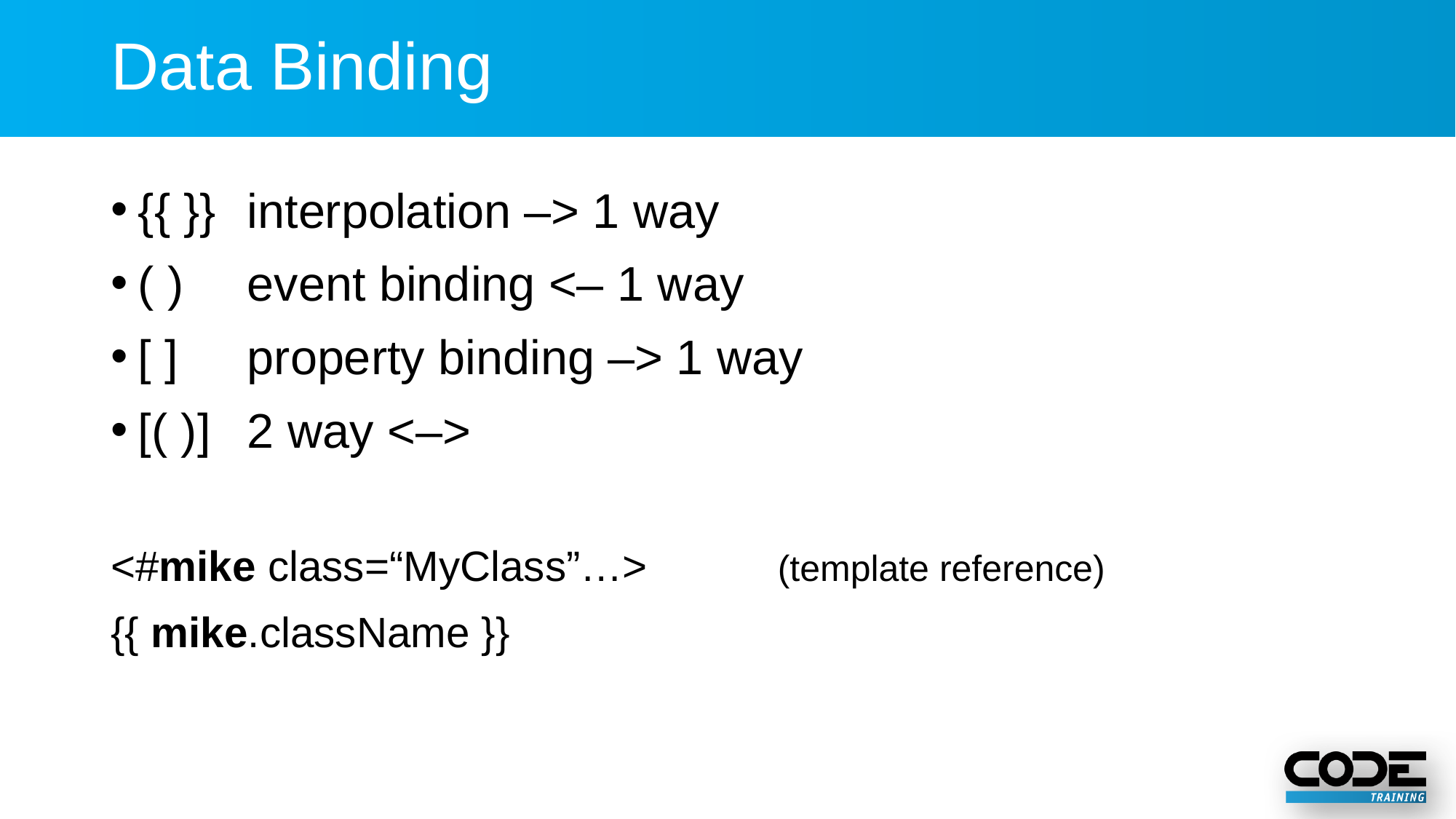

# Data Binding
{{ }}	interpolation –> 1 way
( )	event binding <– 1 way
[ ]	property binding –> 1 way
[( )]	2 way <–>

<#mike class=“MyClass”…>		 (template reference)
{{ mike.className }}